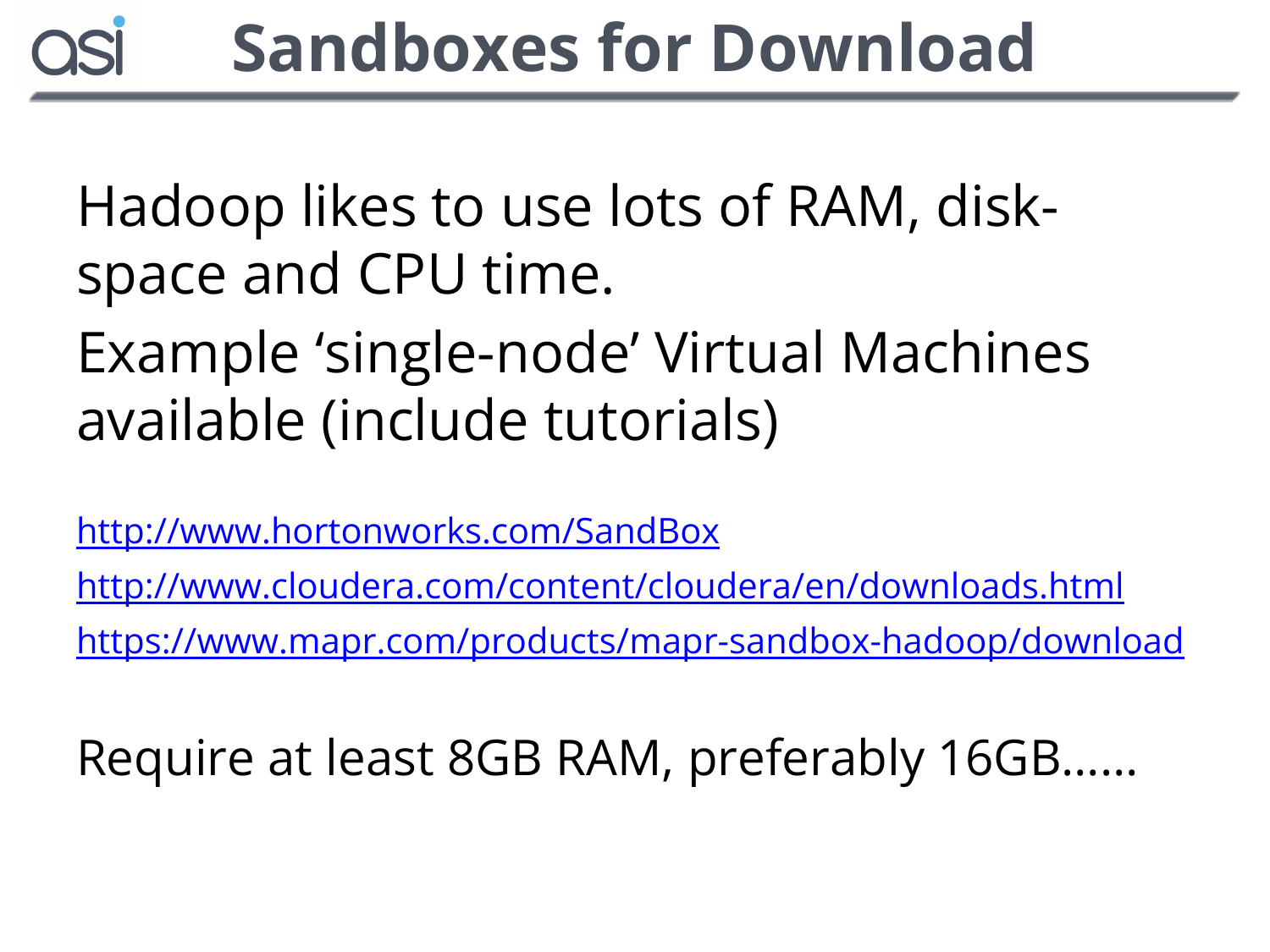

# Sandboxes for Download
Hadoop likes to use lots of RAM, disk-space and CPU time.
Example ‘single-node’ Virtual Machines available (include tutorials)

http://www.hortonworks.com/SandBox
http://www.cloudera.com/content/cloudera/en/downloads.html
https://www.mapr.com/products/mapr-sandbox-hadoop/download

Require at least 8GB RAM, preferably 16GB……